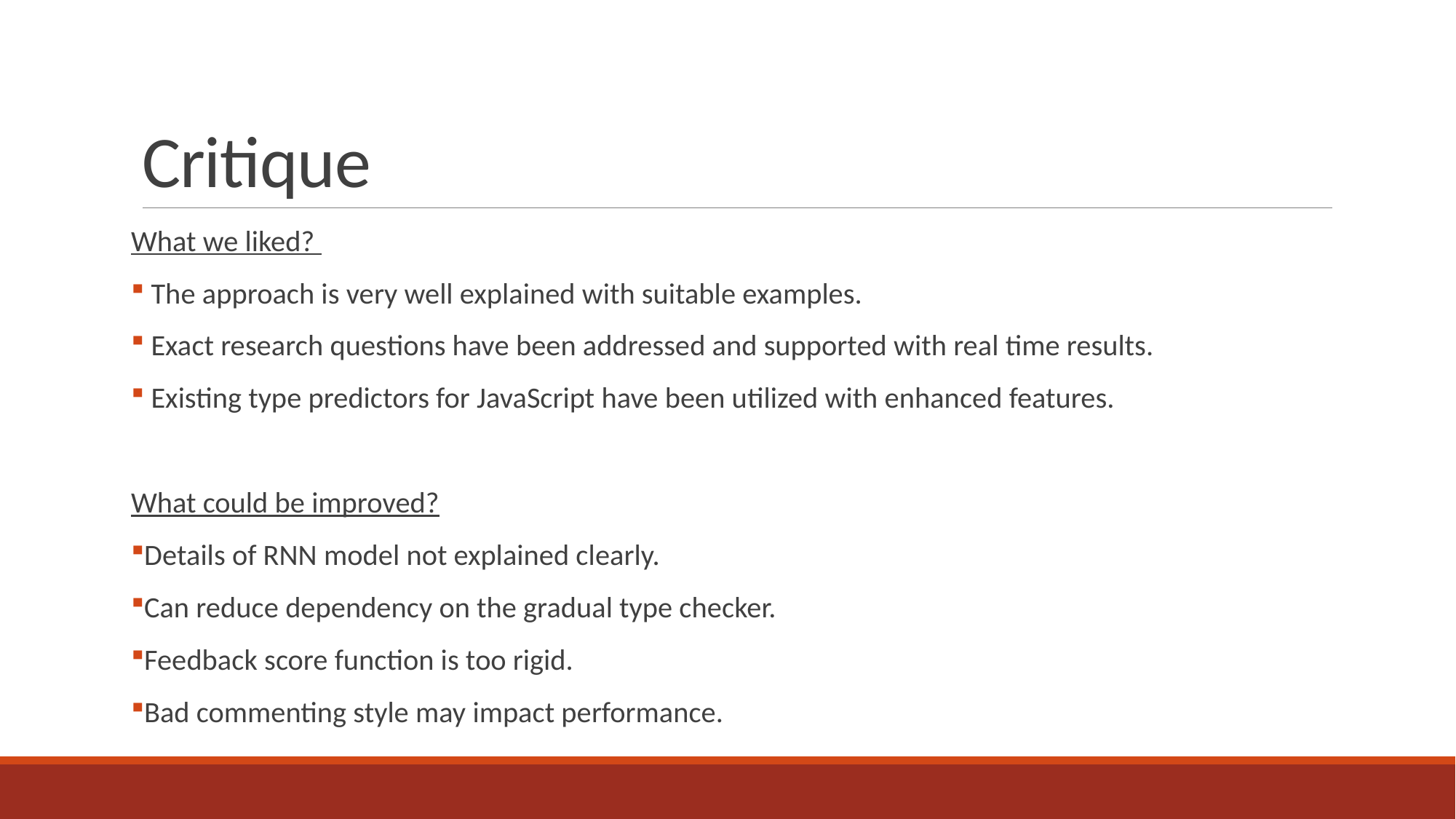

# Critique
What we liked?
 The approach is very well explained with suitable examples.
 Exact research questions have been addressed and supported with real time results.
 Existing type predictors for JavaScript have been utilized with enhanced features.

What could be improved?
Details of RNN model not explained clearly.
Can reduce dependency on the gradual type checker.
Feedback score function is too rigid.
Bad commenting style may impact performance.